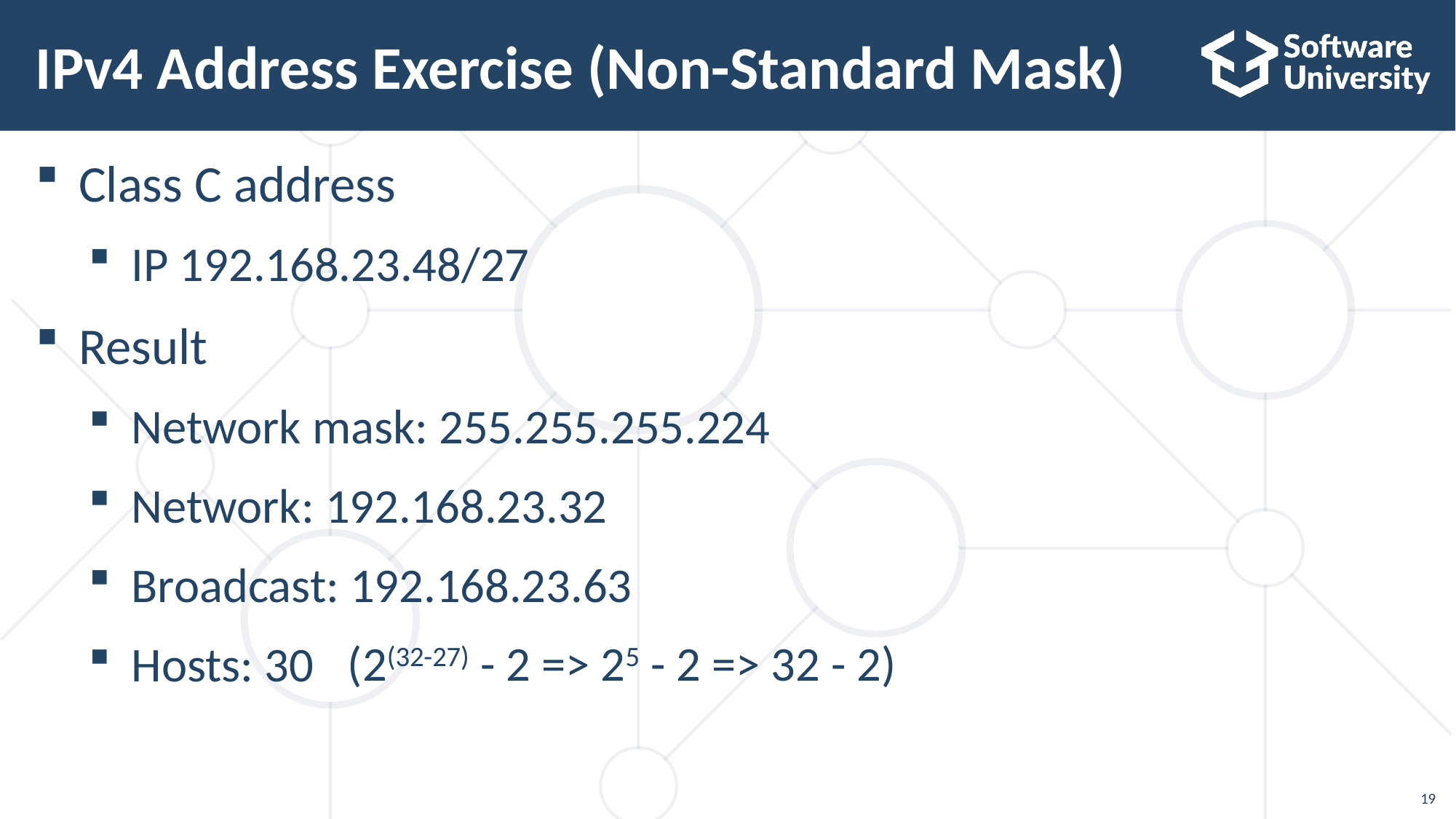

# IPv4 Address Exercise (Non-Standard Mask)
Class C address
IP 192.168.23.48/27
Result
Network mask: 255.255.255.224
Network: 192.168.23.32
Broadcast: 192.168.23.63
Hosts: 30
(2(32-27) - 2 => 25 - 2 => 32 - 2)
19